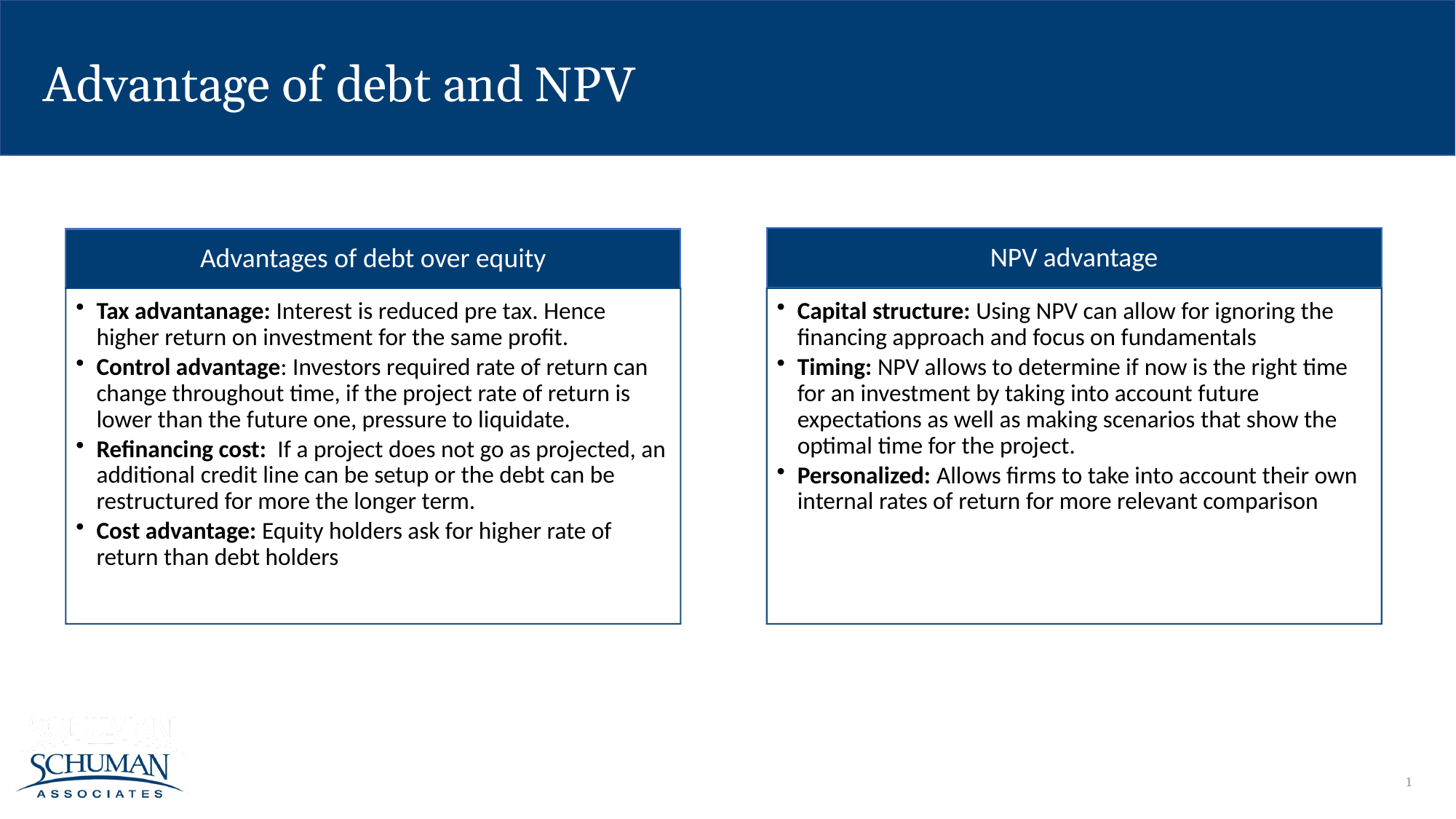

# Advantage of debt and NPV
Advantages of debt over equity
Tax advantanage: Interest is reduced pre tax. Hence higher return on investment for the same profit.
Control advantage: Investors required rate of return can change throughout time, if the project rate of return is lower than the future one, pressure to liquidate.
Refinancing cost:  If a project does not go as projected, an additional credit line can be setup or the debt can be restructured for more the longer term.
Cost advantage: Equity holders ask for higher rate of return than debt holders
NPV advantage
Capital structure: Using NPV can allow for ignoring the financing approach and focus on fundamentals
Timing: NPV allows to determine if now is the right time for an investment by taking into account future expectations as well as making scenarios that show the optimal time for the project.
Personalized: Allows firms to take into account their own internal rates of return for more relevant comparison
1